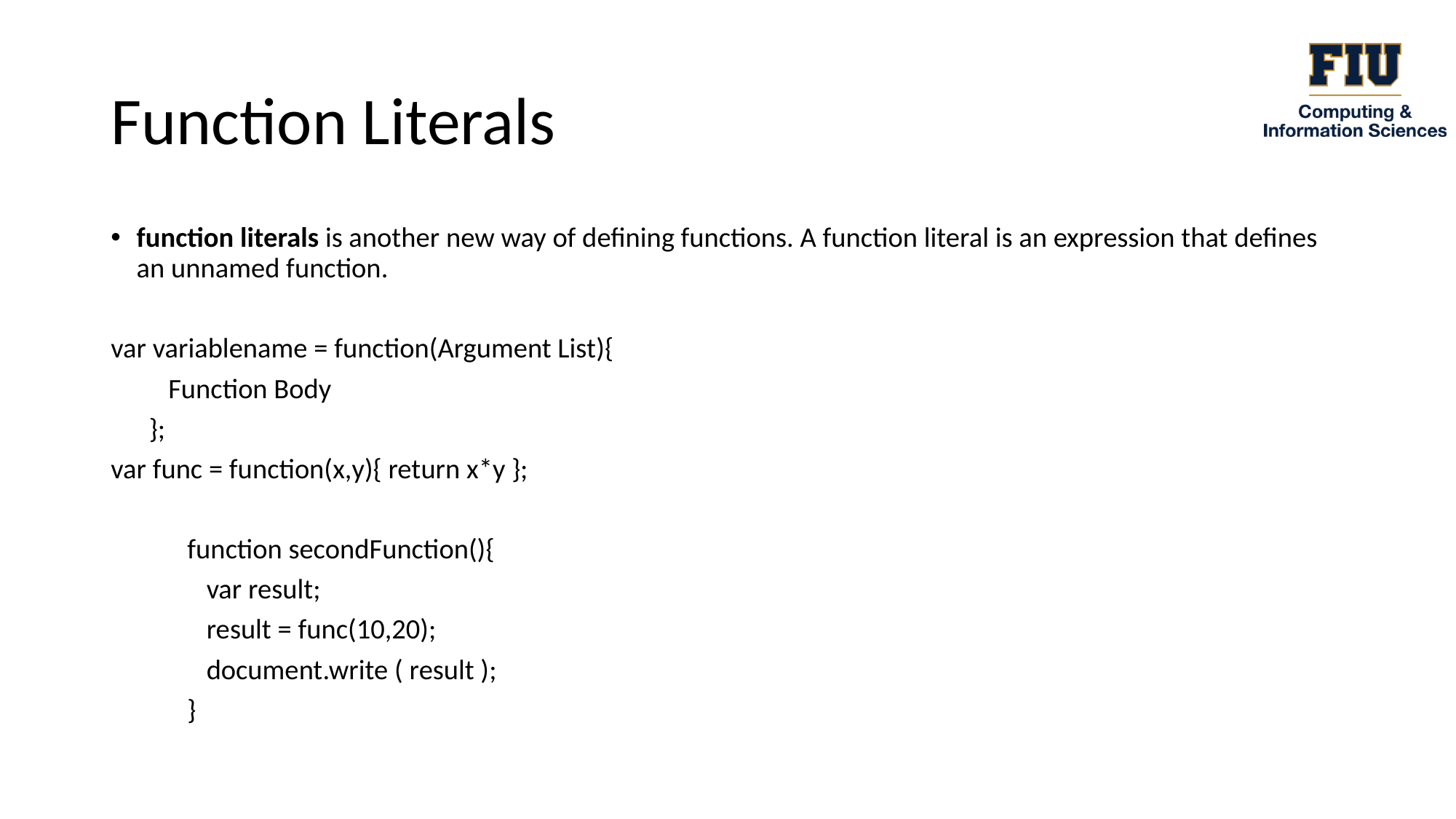

# Function Literals
function literals is another new way of defining functions. A function literal is an expression that defines an unnamed function.

var variablename = function(Argument List){
         Function Body
      };
var func = function(x,y){ return x*y };

            function secondFunction(){
               var result;
               result = func(10,20);
               document.write ( result );
            }